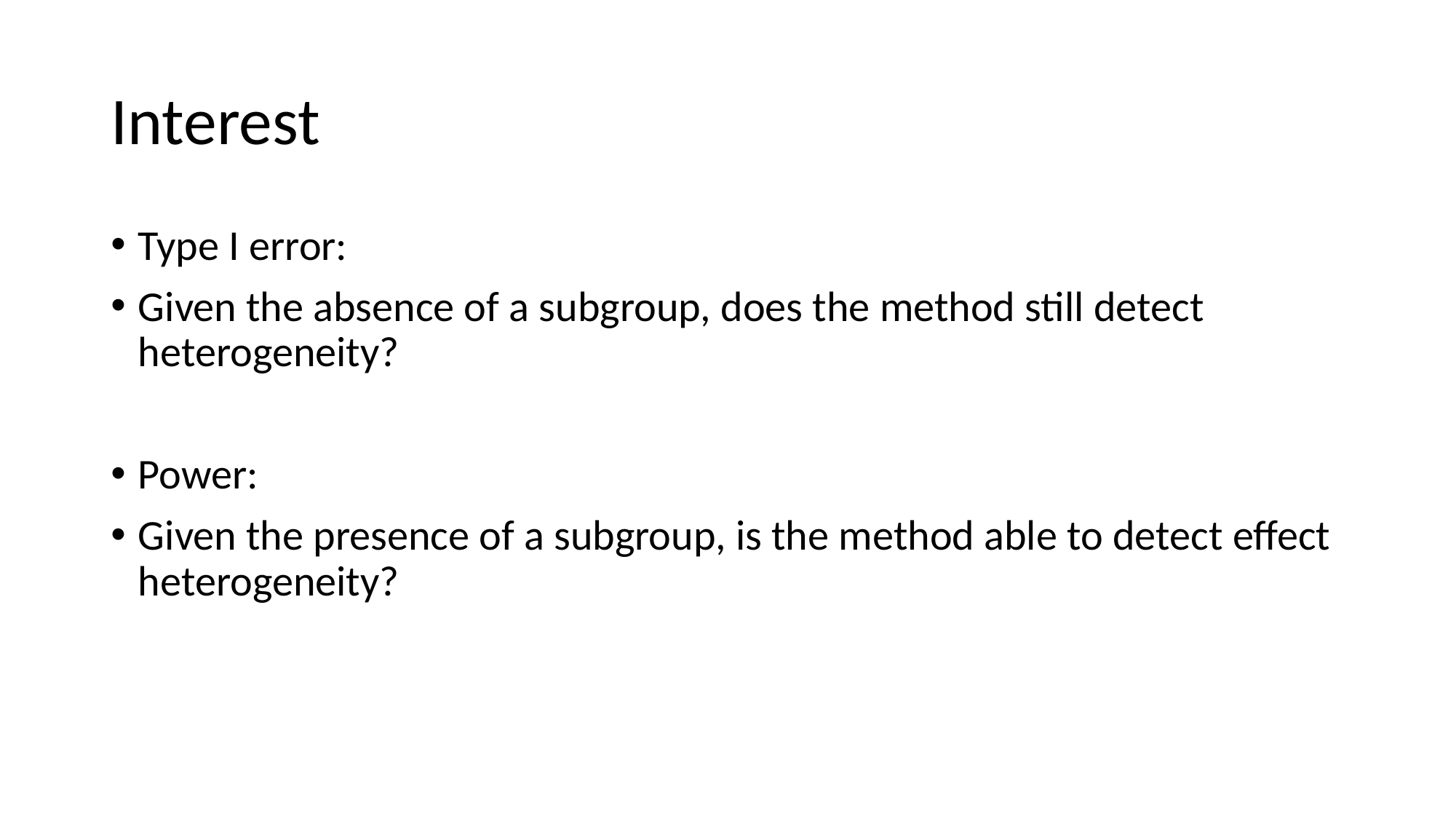

# Interest
Type I error:
Given the absence of a subgroup, does the method still detect heterogeneity?

Power:
Given the presence of a subgroup, is the method able to detect effect heterogeneity?